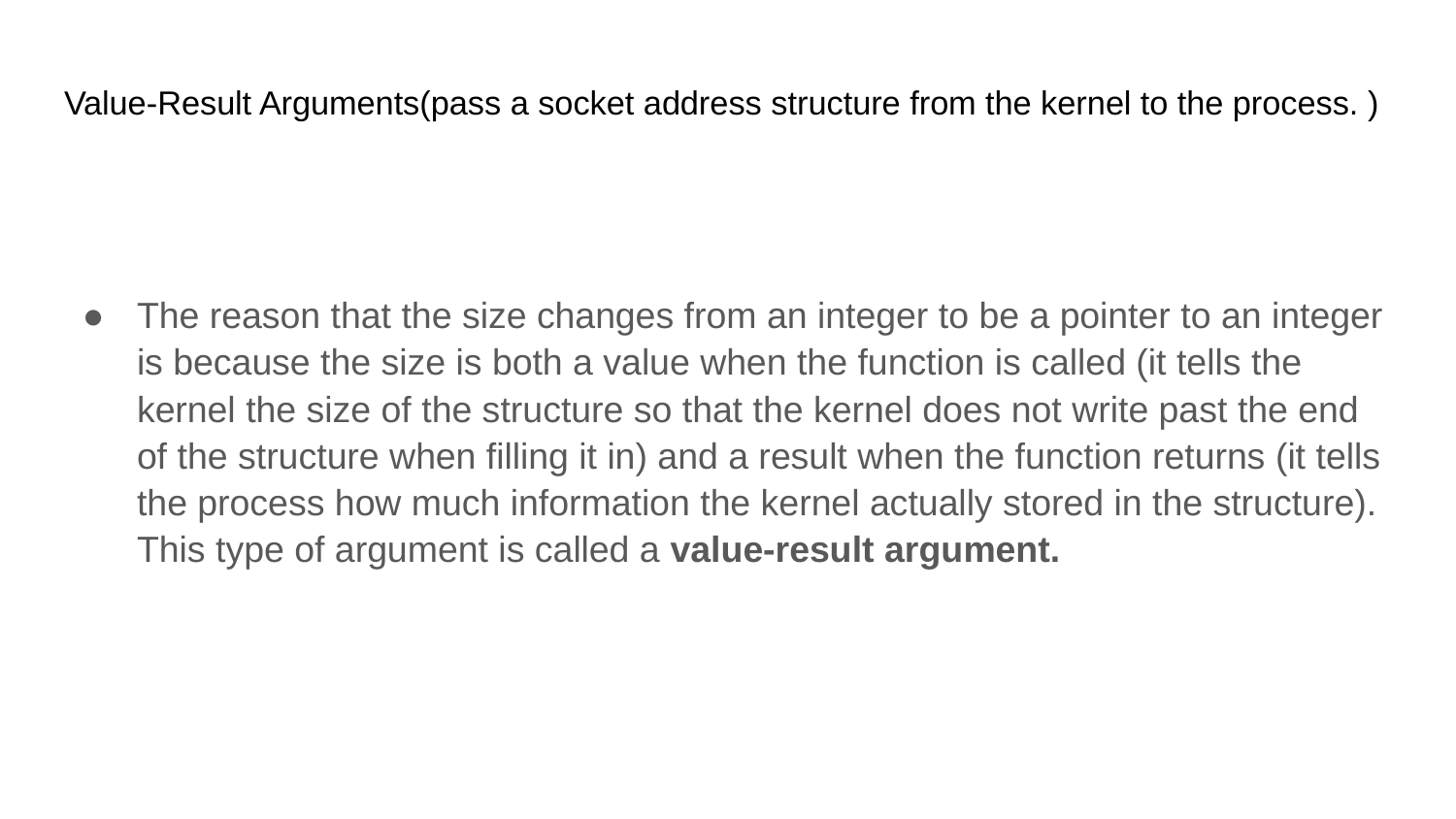

# Value-Result Arguments(pass a socket address structure from the kernel to the process. )
The reason that the size changes from an integer to be a pointer to an integer is because the size is both a value when the function is called (it tells the kernel the size of the structure so that the kernel does not write past the end of the structure when filling it in) and a result when the function returns (it tells the process how much information the kernel actually stored in the structure). This type of argument is called a value-result argument.